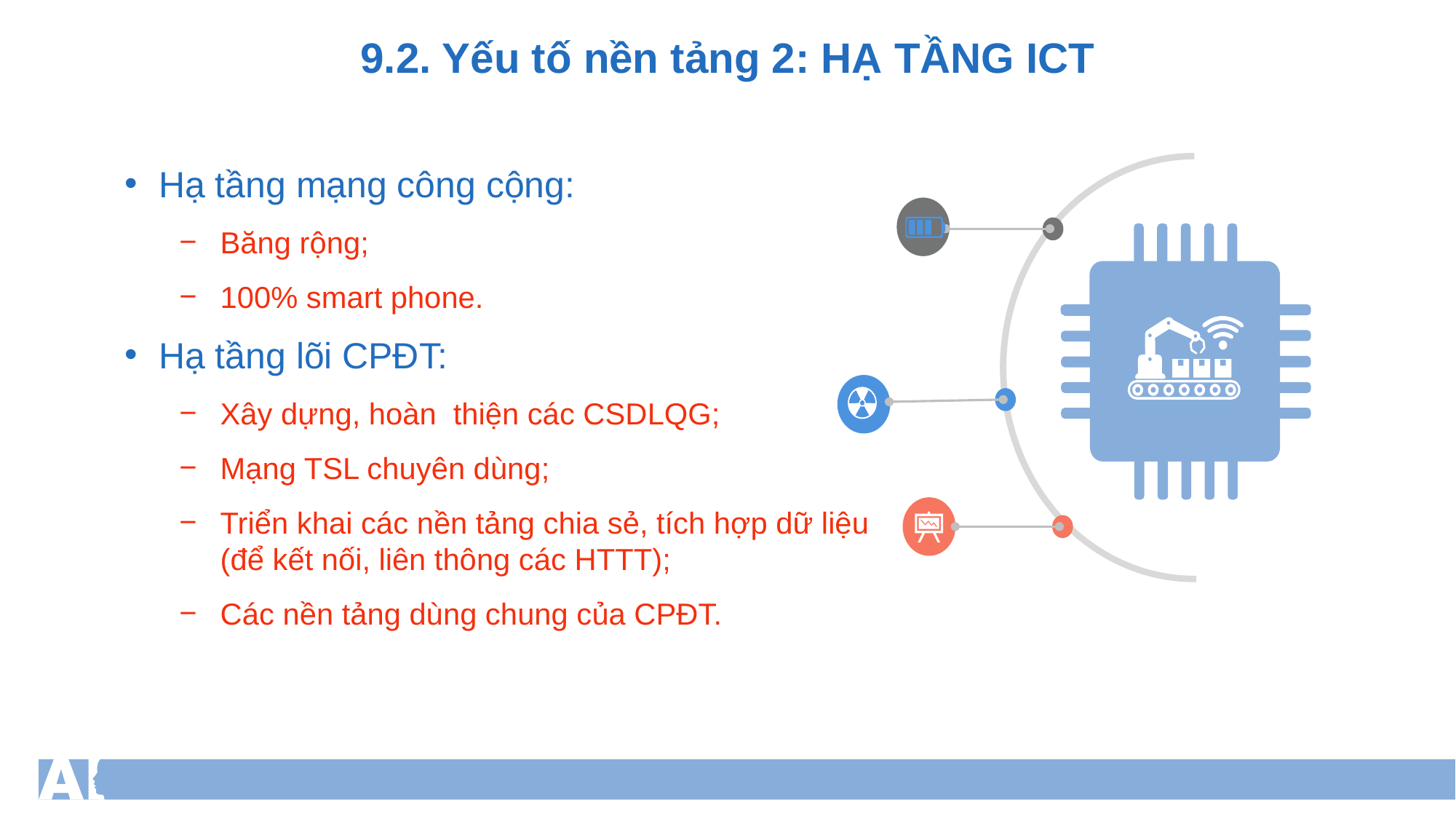

9.2. Yếu tố nền tảng 2: HẠ TẦNG ICT
Hạ tầng mạng công cộng:
Băng rộng;
100% smart phone.
Hạ tầng lõi CPĐT:
Xây dựng, hoàn  thiện các CSDLQG;
Mạng TSL chuyên dùng;
Triển khai các nền tảng chia sẻ, tích hợp dữ liệu (để kết nối, liên thông các HTTT);
Các nền tảng dùng chung của CPĐT.